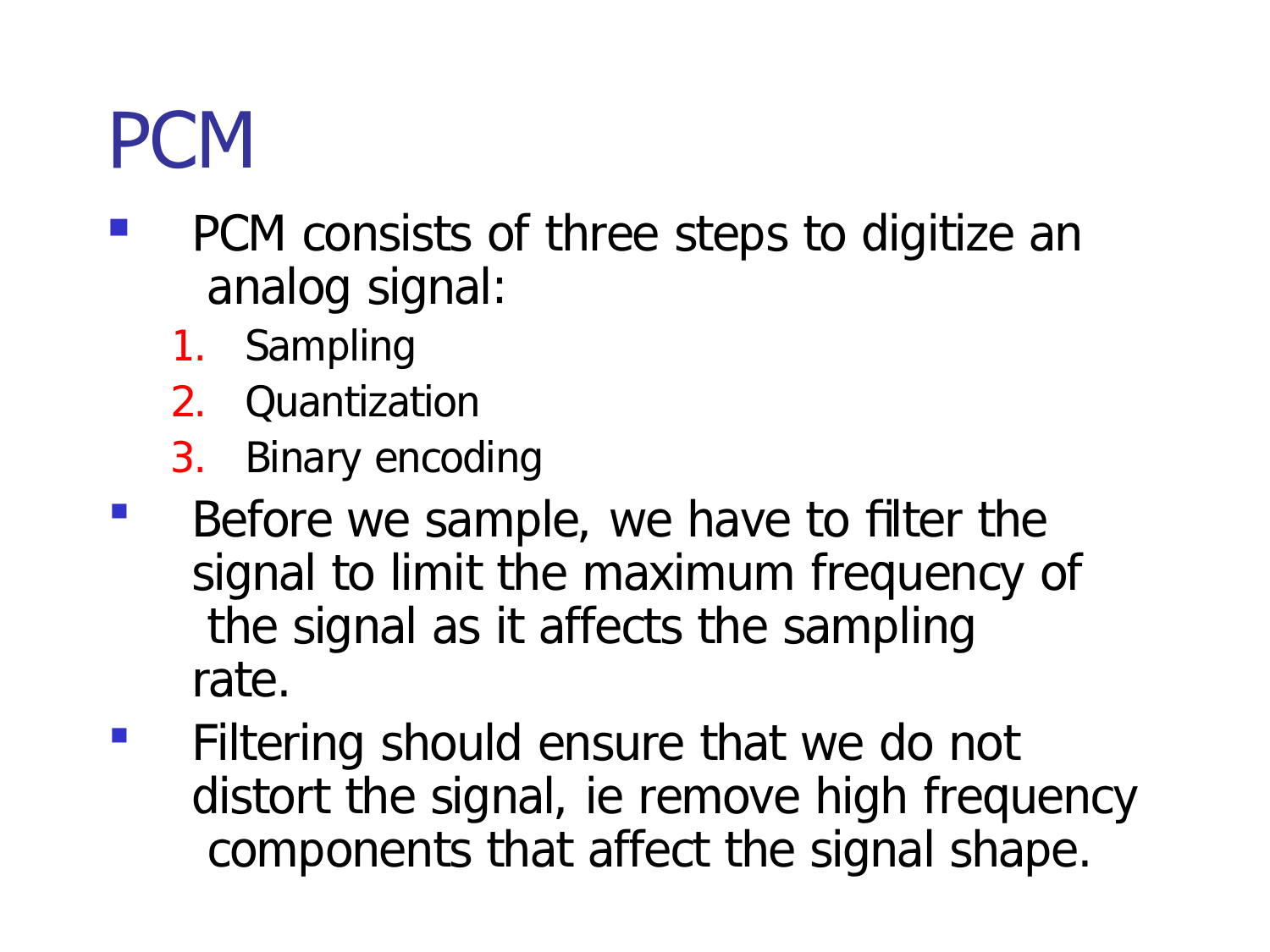

# PCM
PCM consists of three steps to digitize an  analog signal:
Sampling
Quantization
Binary encoding
Before we sample, we have to filter the  signal to limit the maximum frequency of  the signal as it affects the sampling rate.
Filtering should ensure that we do not  distort the signal, ie remove high frequency  components that affect the signal shape.